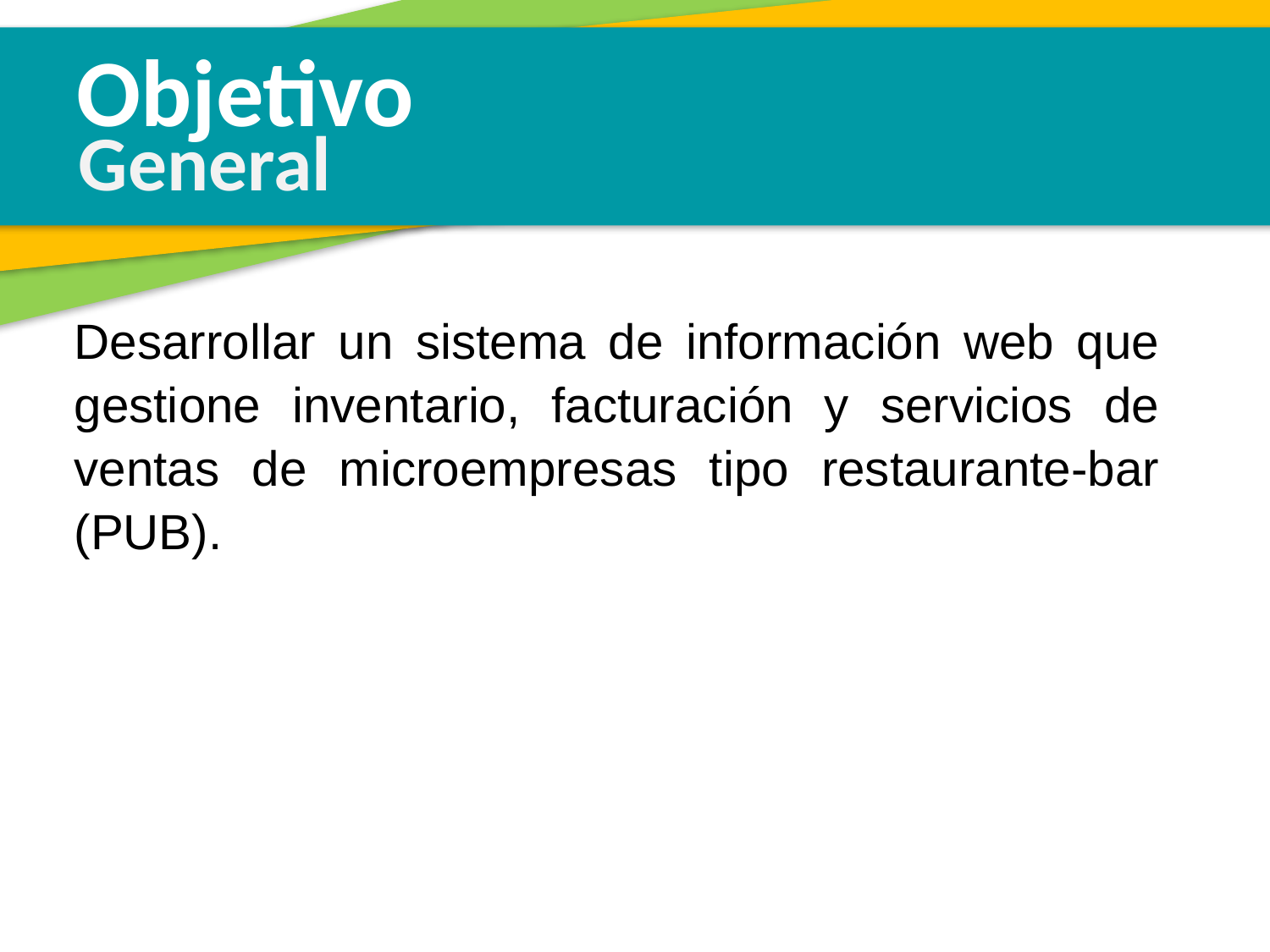

Objetivo
General
Desarrollar un sistema de información web que gestione inventario, facturación y servicios de ventas de microempresas tipo restaurante-bar (PUB).